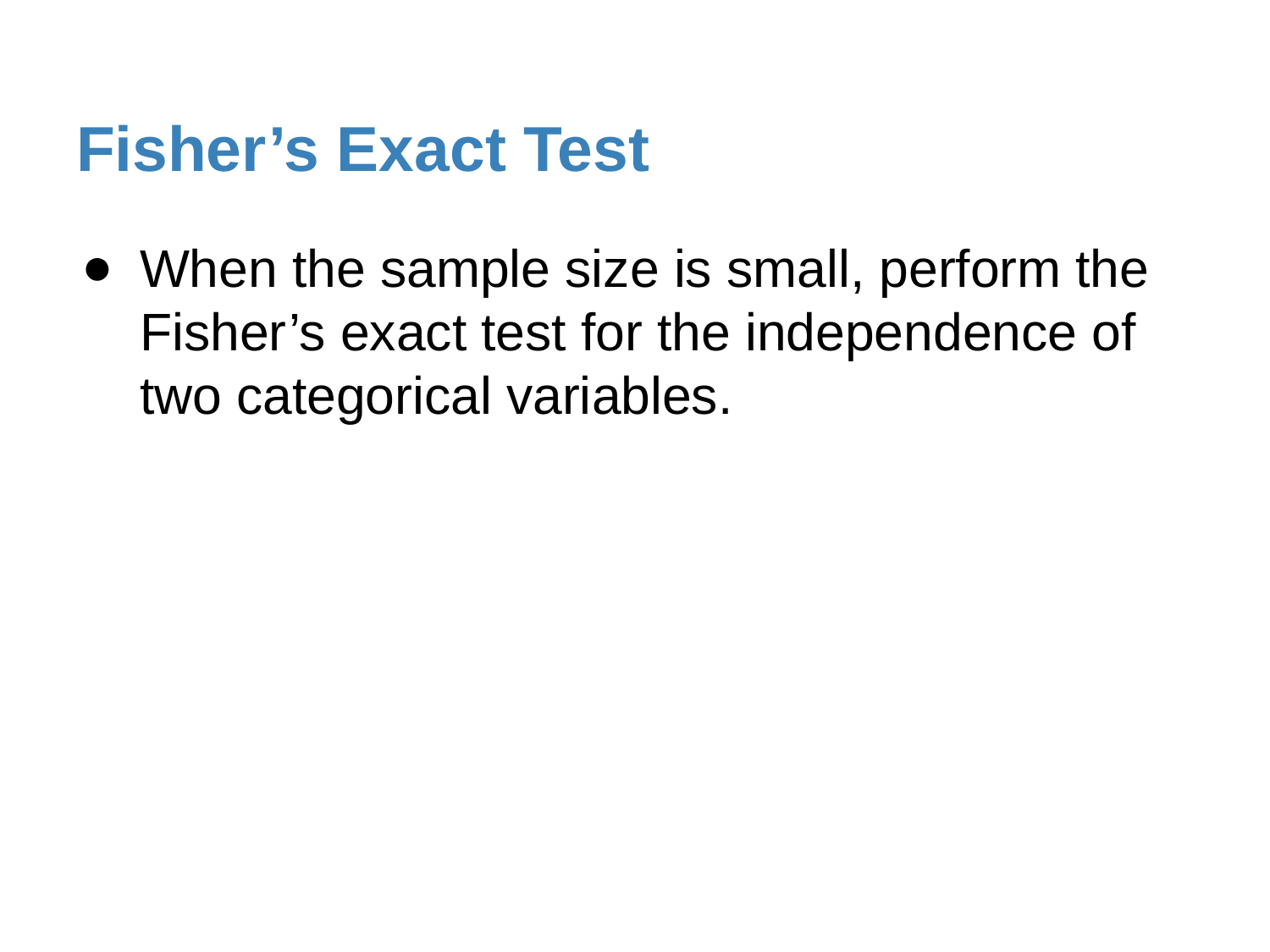

# Fisher’s Exact Test
When the sample size is small, perform the Fisher’s exact test for the independence of two categorical variables.